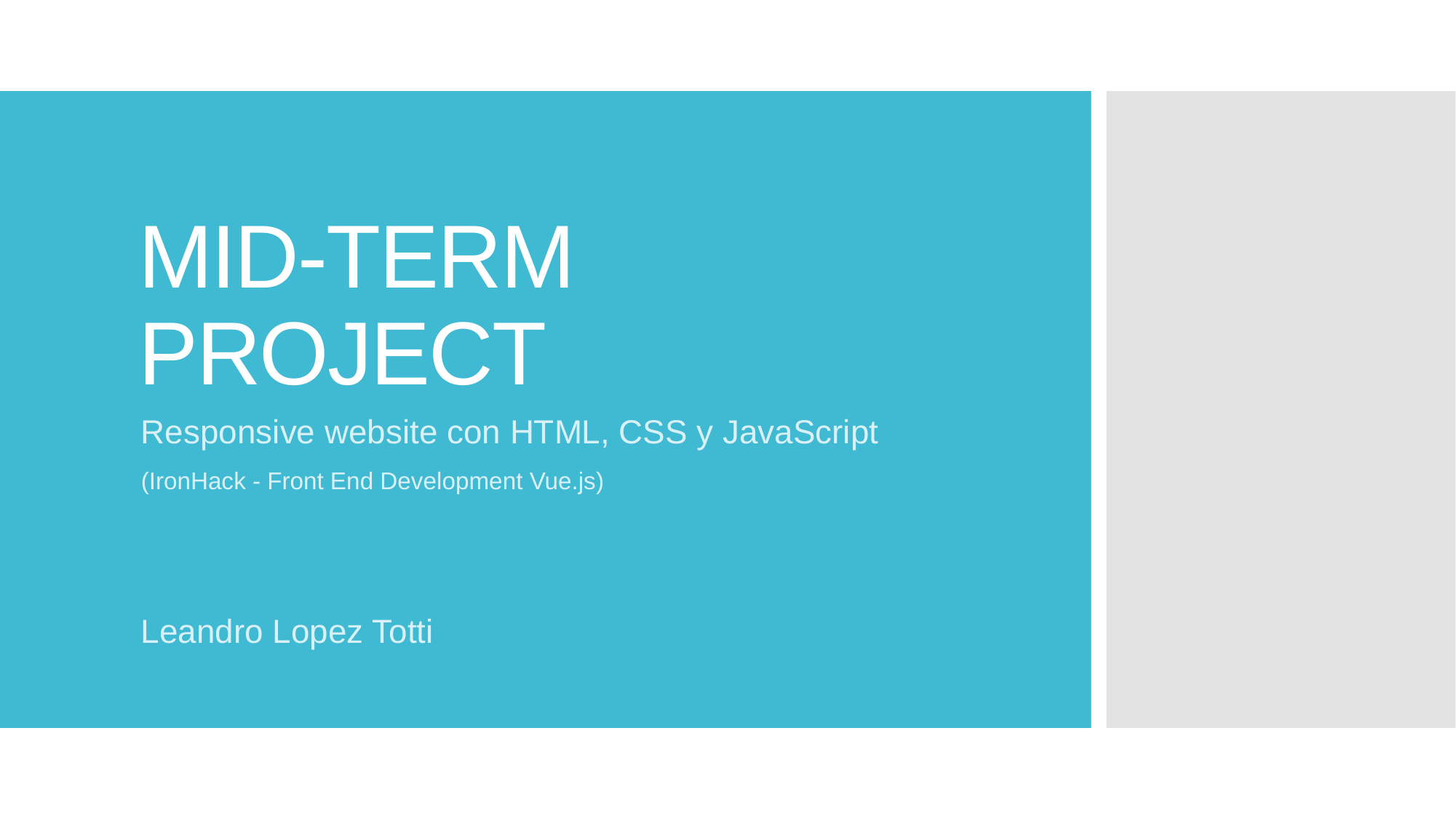

# MID-TERM PROJECT
Responsive website con HTML, CSS y JavaScript
(IronHack - Front End Development Vue.js)
Leandro Lopez Totti